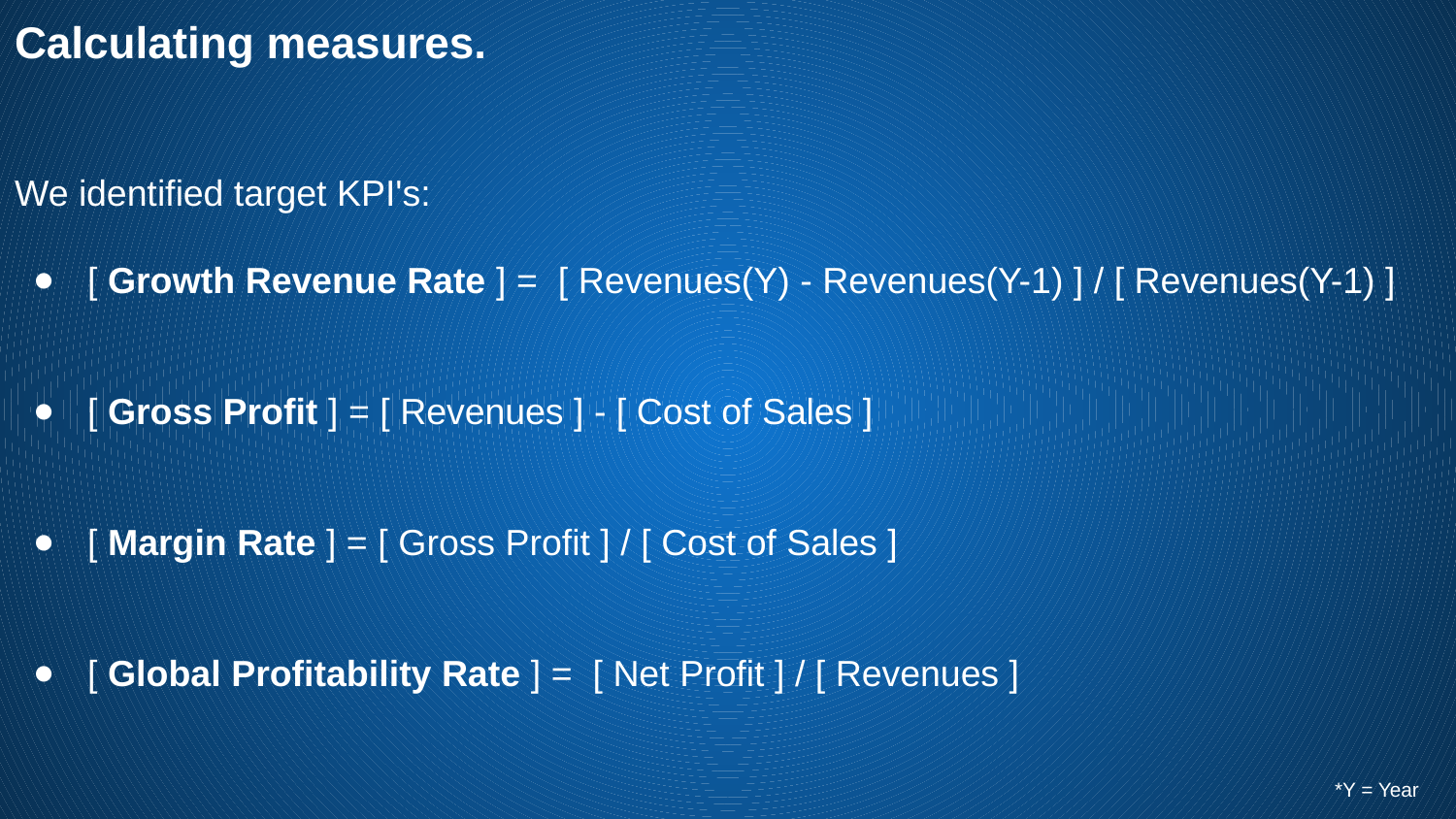

Calculating measures.
We identified target KPI's:

[ Growth Revenue Rate ] =  [ Revenues(Y) - Revenues(Y-1) ] / [ Revenues(Y-1) ]

[ Gross Profit ] = [ Revenues ] - [ Cost of Sales ]

[ Margin Rate ] = [ Gross Profit ] / [ Cost of Sales ]

[ Global Profitability Rate ] =  [ Net Profit ] / [ Revenues ]

*Y = Year